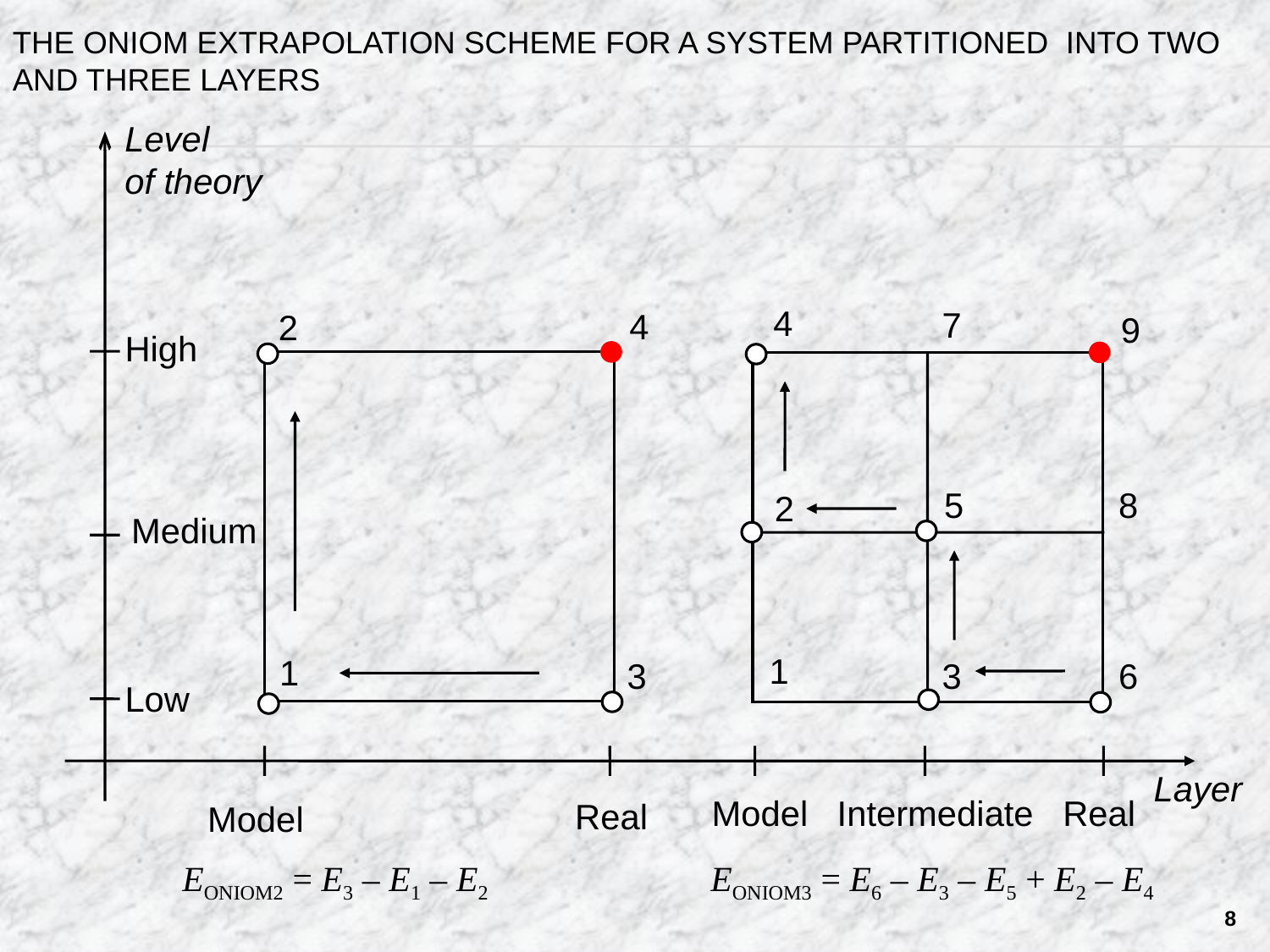

The ONIOM extrapolation scheme for a system partitioned  into two and three layers
Level
of theory

4
7
4
2
9
High

5
8
2
Medium

1
1
3
3
6
Low

Layer

Model   Intermediate   Real
Real
Model
EONIOM2 = E3 – E1 – E2		    EONIOM3 = E6 – E3 – E5 + E2 – E4
8